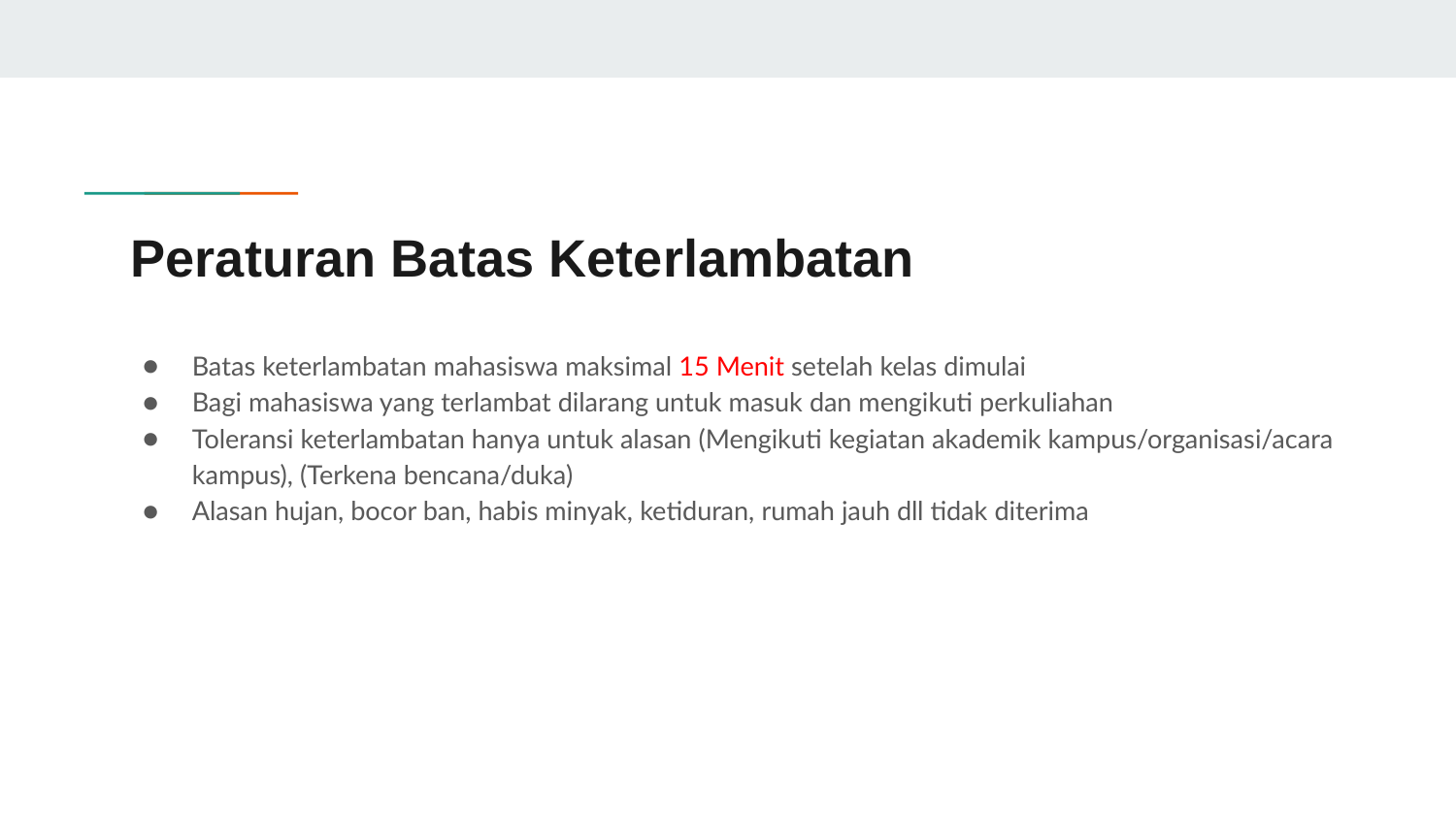

# Peraturan Batas Keterlambatan
Batas keterlambatan mahasiswa maksimal 15 Menit setelah kelas dimulai
Bagi mahasiswa yang terlambat dilarang untuk masuk dan mengikuti perkuliahan
Toleransi keterlambatan hanya untuk alasan (Mengikuti kegiatan akademik kampus/organisasi/acara kampus), (Terkena bencana/duka)
Alasan hujan, bocor ban, habis minyak, ketiduran, rumah jauh dll tidak diterima